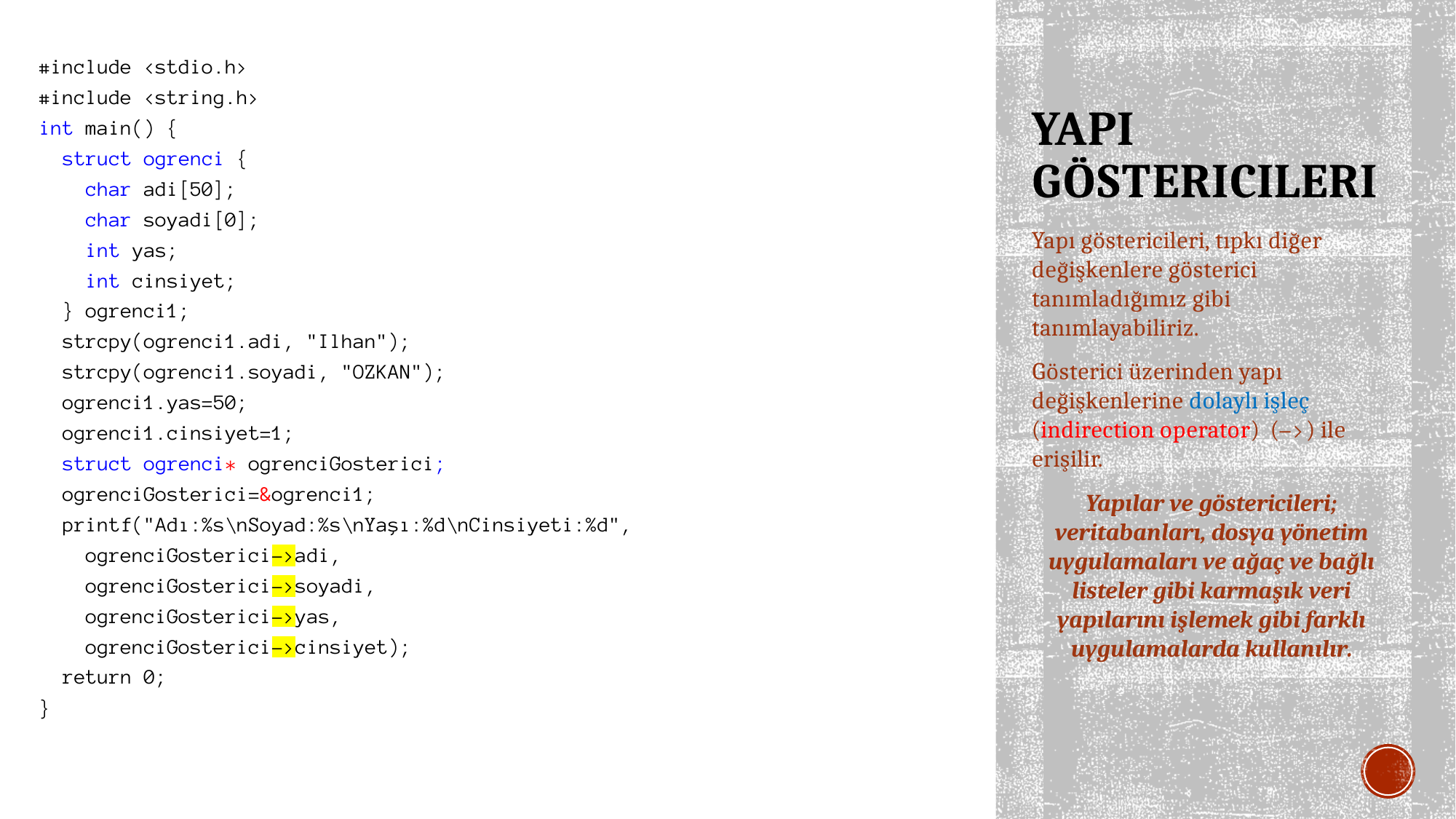

#include <stdio.h>
#include <string.h>
int main() {
  struct ogrenci {
    char adi[50];
    char soyadi[0];
    int yas;
    int cinsiyet;
  } ogrenci1;
  strcpy(ogrenci1.adi, "Ilhan");
  strcpy(ogrenci1.soyadi, "OZKAN");
  ogrenci1.yas=50;
  ogrenci1.cinsiyet=1;
  struct ogrenci* ogrenciGosterici;
  ogrenciGosterici=&ogrenci1;
  printf("Adı:%s\nSoyad:%s\nYaşı:%d\nCinsiyeti:%d",
    ogrenciGosterici->adi,
    ogrenciGosterici->soyadi,
    ogrenciGosterici->yas,
    ogrenciGosterici->cinsiyet);
  return 0;
}
# YAPI GÖSTERICILERI
Yapı göstericileri, tıpkı diğer değişkenlere gösterici tanımladığımız gibi tanımlayabiliriz.
Gösterici üzerinden yapı değişkenlerine dolaylı işleç (indirection operator)  (->) ile erişilir.
Yapılar ve göstericileri; veritabanları, dosya yönetim uygulamaları ve ağaç ve bağlı listeler gibi karmaşık veri yapılarını işlemek gibi farklı uygulamalarda kullanılır.